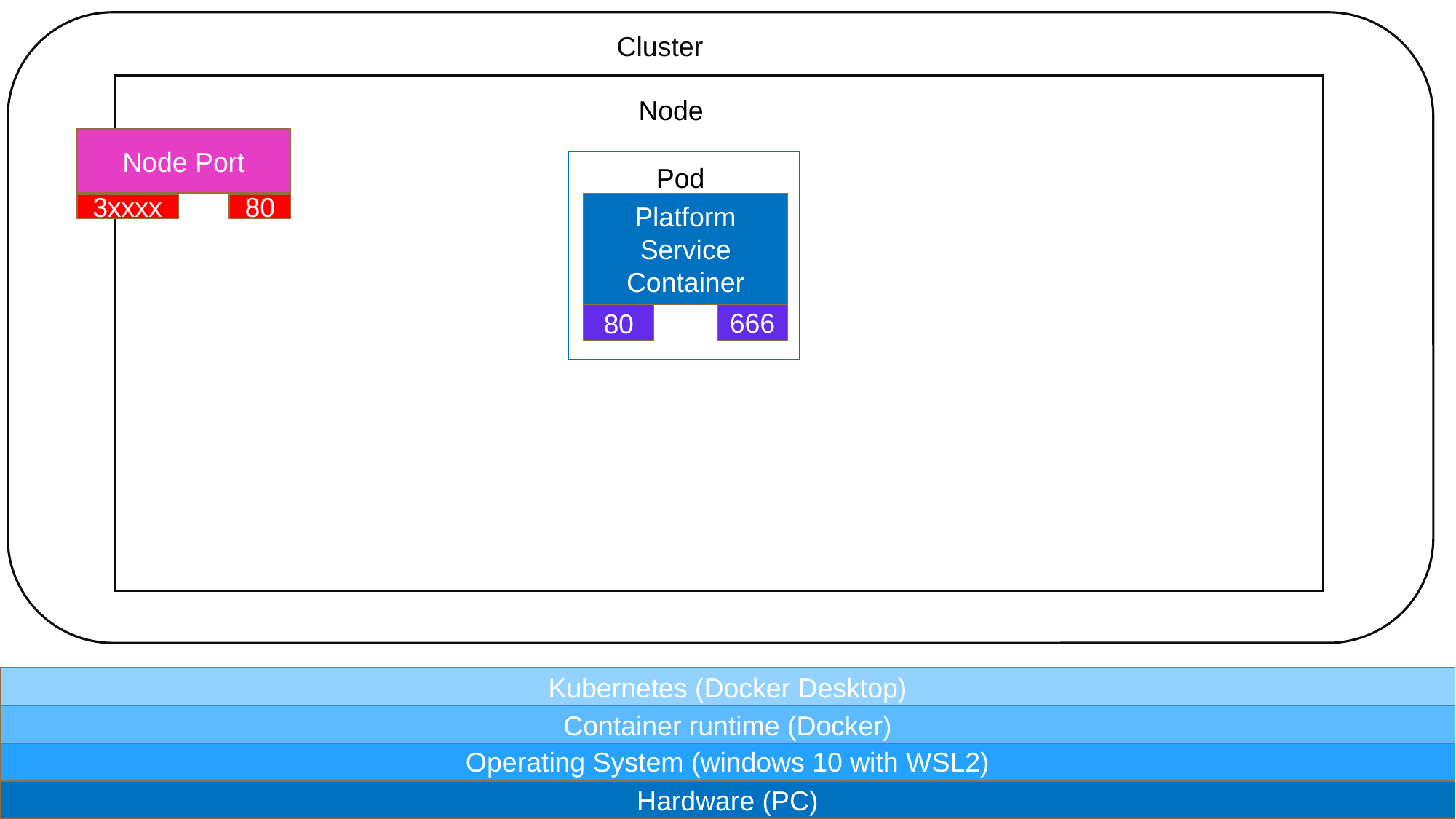

Cluster

Node
Node Port

Pod
Platform
Service
Container
3xxxx
80
666
80
Kubernetes (Docker Desktop)
Container runtime (Docker)
Operating System (windows 10 with WSL2)
Hardware (PC)